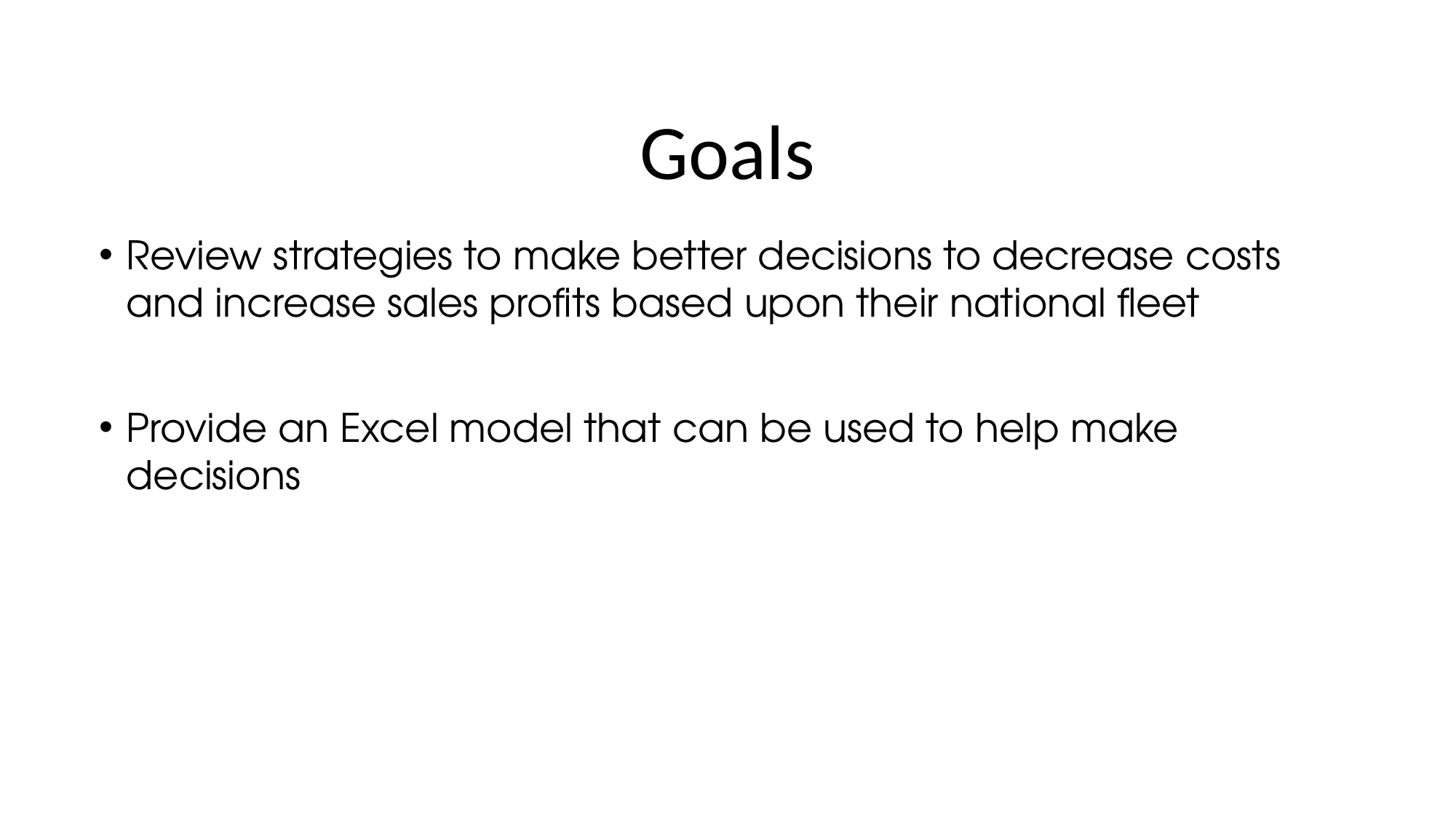

# Goals
Review strategies to make better decisions to decrease costs and increase sales profits based upon their national fleet

Provide an Excel model that can be used to help make decisions